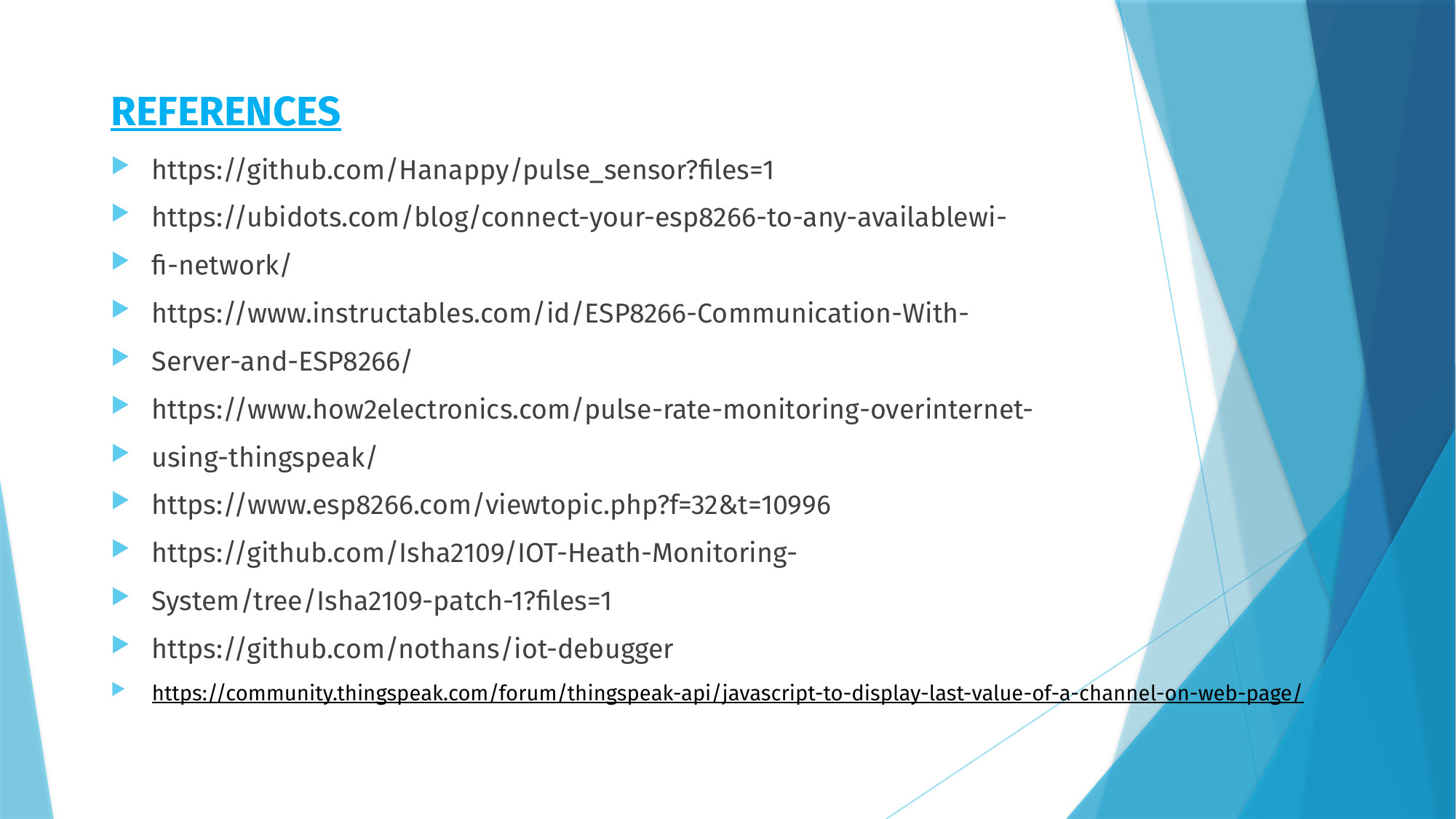

# REFERENCES
https://github.com/Hanappy/pulse_sensor?files=1
https://ubidots.com/blog/connect-your-esp8266-to-any-availablewi-
fi-network/
https://www.instructables.com/id/ESP8266-Communication-With-
Server-and-ESP8266/
https://www.how2electronics.com/pulse-rate-monitoring-overinternet-
using-thingspeak/
https://www.esp8266.com/viewtopic.php?f=32&t=10996
https://github.com/Isha2109/IOT-Heath-Monitoring-
System/tree/Isha2109-patch-1?files=1
https://github.com/nothans/iot-debugger
https://community.thingspeak.com/forum/thingspeak-api/javascript-to-display-last-value-of-a-channel-on-web-page/